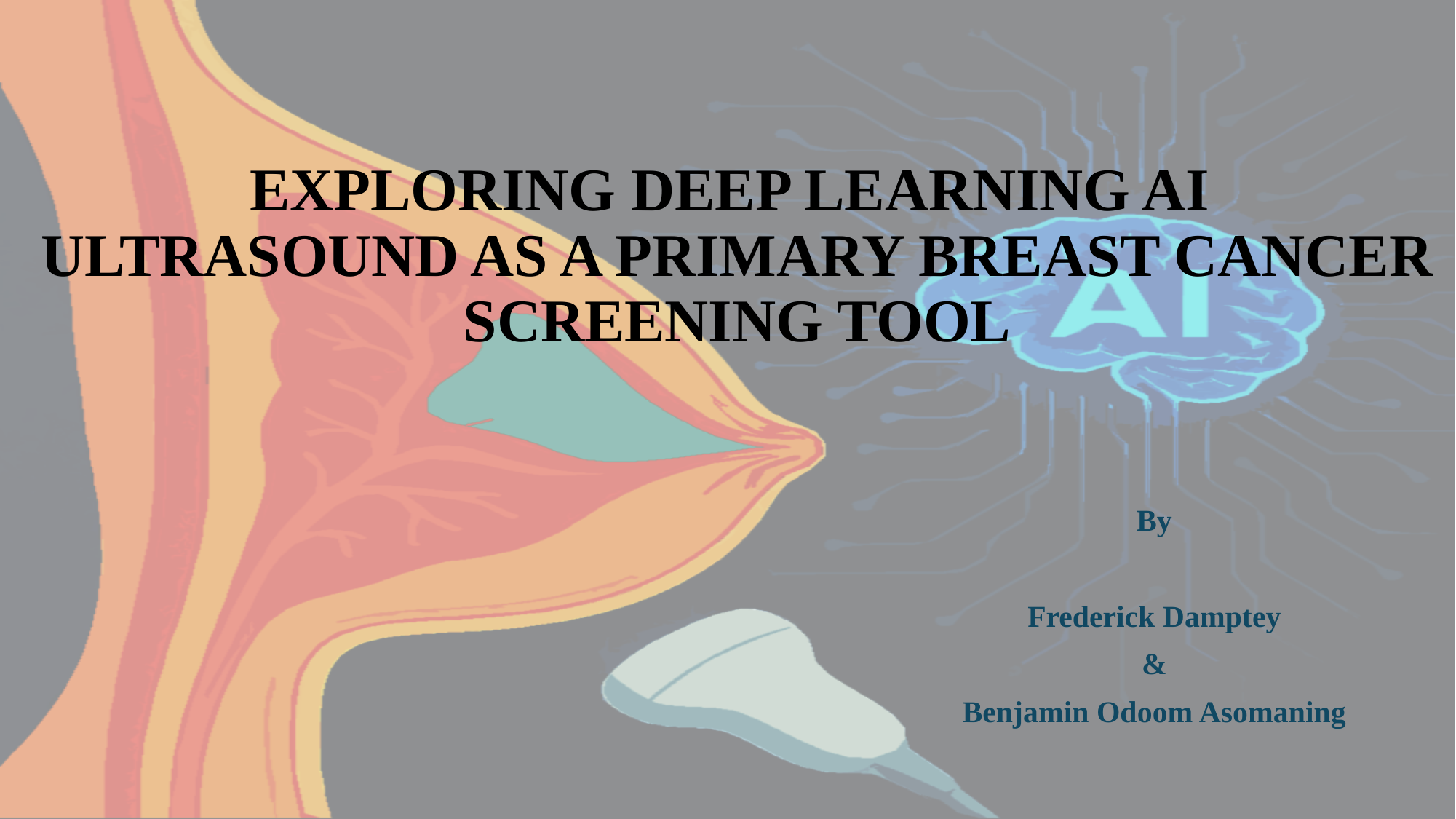

# EXPLORING DEEP LEARNING AI  ULTRASOUND AS A PRIMARY BREAST CANCER SCREENING TOOL
By

Frederick Damptey
&
Benjamin Odoom Asomaning